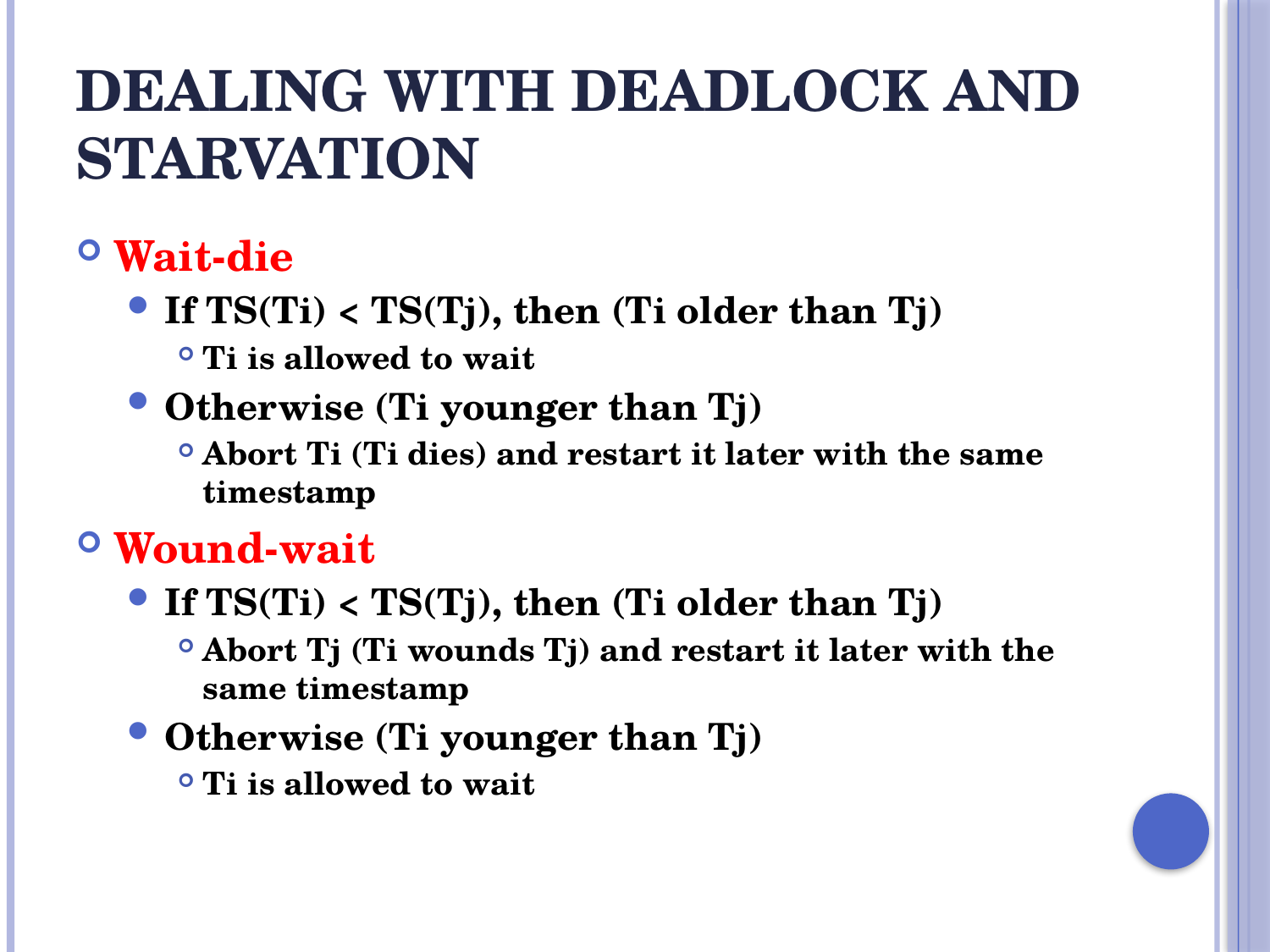

# Dealing with Deadlock and Starvation
Wait-die
If TS(Ti) < TS(Tj), then (Ti older than Tj)
Ti is allowed to wait
Otherwise (Ti younger than Tj)
Abort Ti (Ti dies) and restart it later with the same timestamp
Wound-wait
If TS(Ti) < TS(Tj), then (Ti older than Tj)
Abort Tj (Ti wounds Tj) and restart it later with the same timestamp
Otherwise (Ti younger than Tj)
Ti is allowed to wait